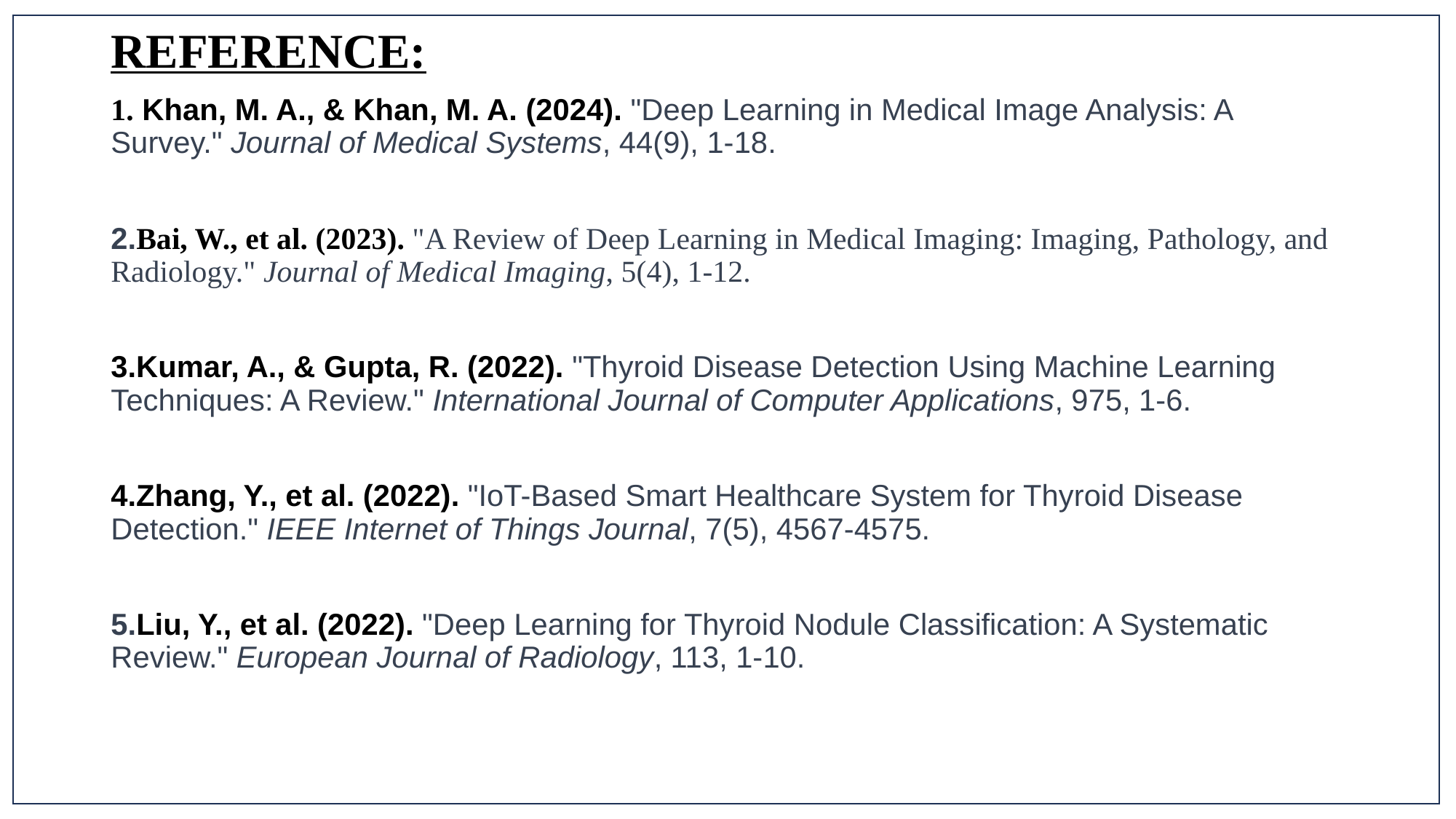

REFERENCE:
1. Khan, M. A., & Khan, M. A. (2024). "Deep Learning in Medical Image Analysis: A Survey." Journal of Medical Systems, 44(9), 1-18.

2.Bai, W., et al. (2023). "A Review of Deep Learning in Medical Imaging: Imaging, Pathology, and Radiology." Journal of Medical Imaging, 5(4), 1-12.

3.Kumar, A., & Gupta, R. (2022). "Thyroid Disease Detection Using Machine Learning Techniques: A Review." International Journal of Computer Applications, 975, 1-6.

4.Zhang, Y., et al. (2022). "IoT-Based Smart Healthcare System for Thyroid Disease Detection." IEEE Internet of Things Journal, 7(5), 4567-4575.

5.Liu, Y., et al. (2022). "Deep Learning for Thyroid Nodule Classification: A Systematic Review." European Journal of Radiology, 113, 1-10.